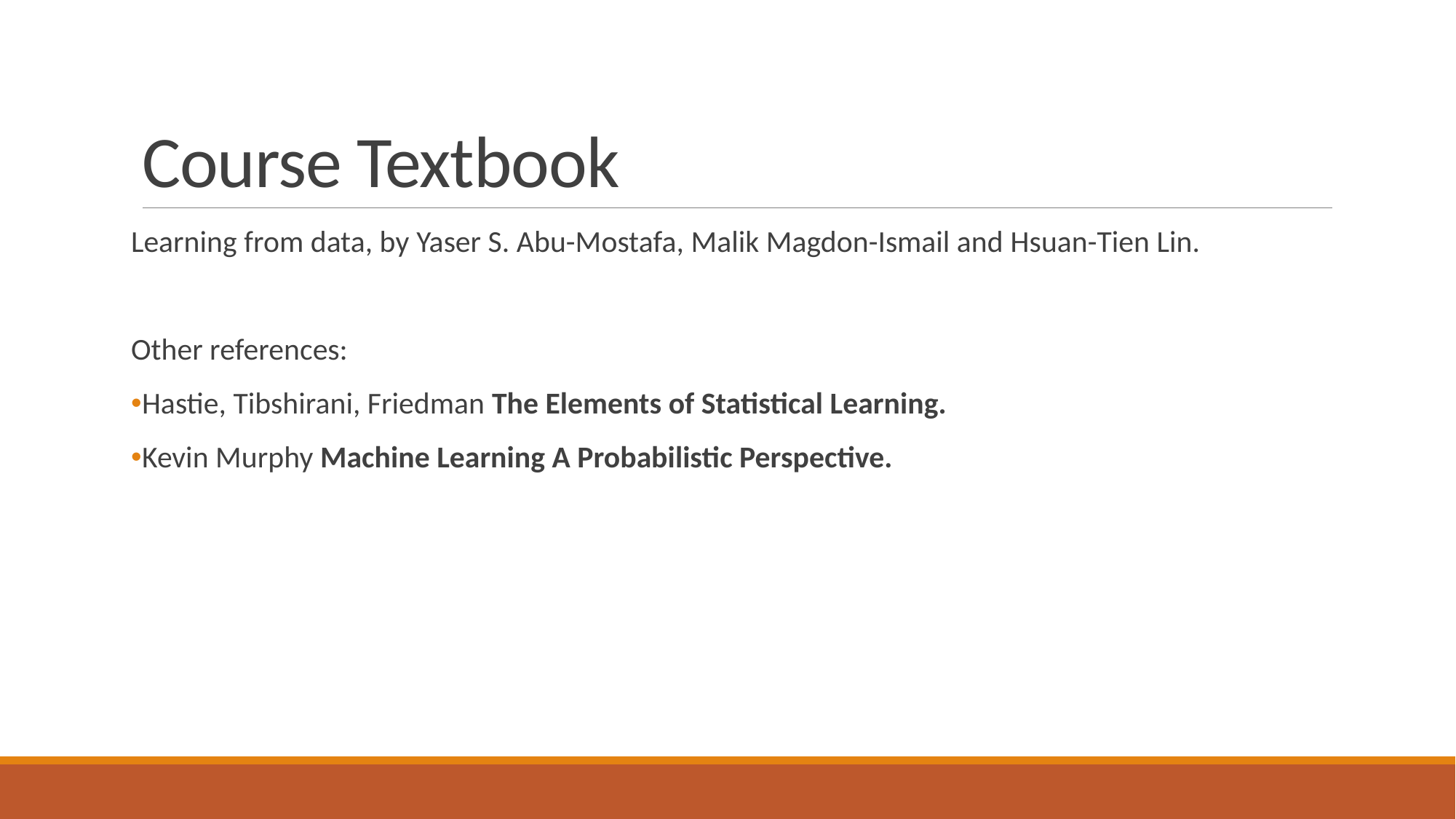

# Course Textbook
Learning from data, by Yaser S. Abu-Mostafa, Malik Magdon-Ismail and Hsuan-Tien Lin.

Other references:
Hastie, Tibshirani, Friedman The Elements of Statistical Learning.
Kevin Murphy Machine Learning A Probabilistic Perspective.